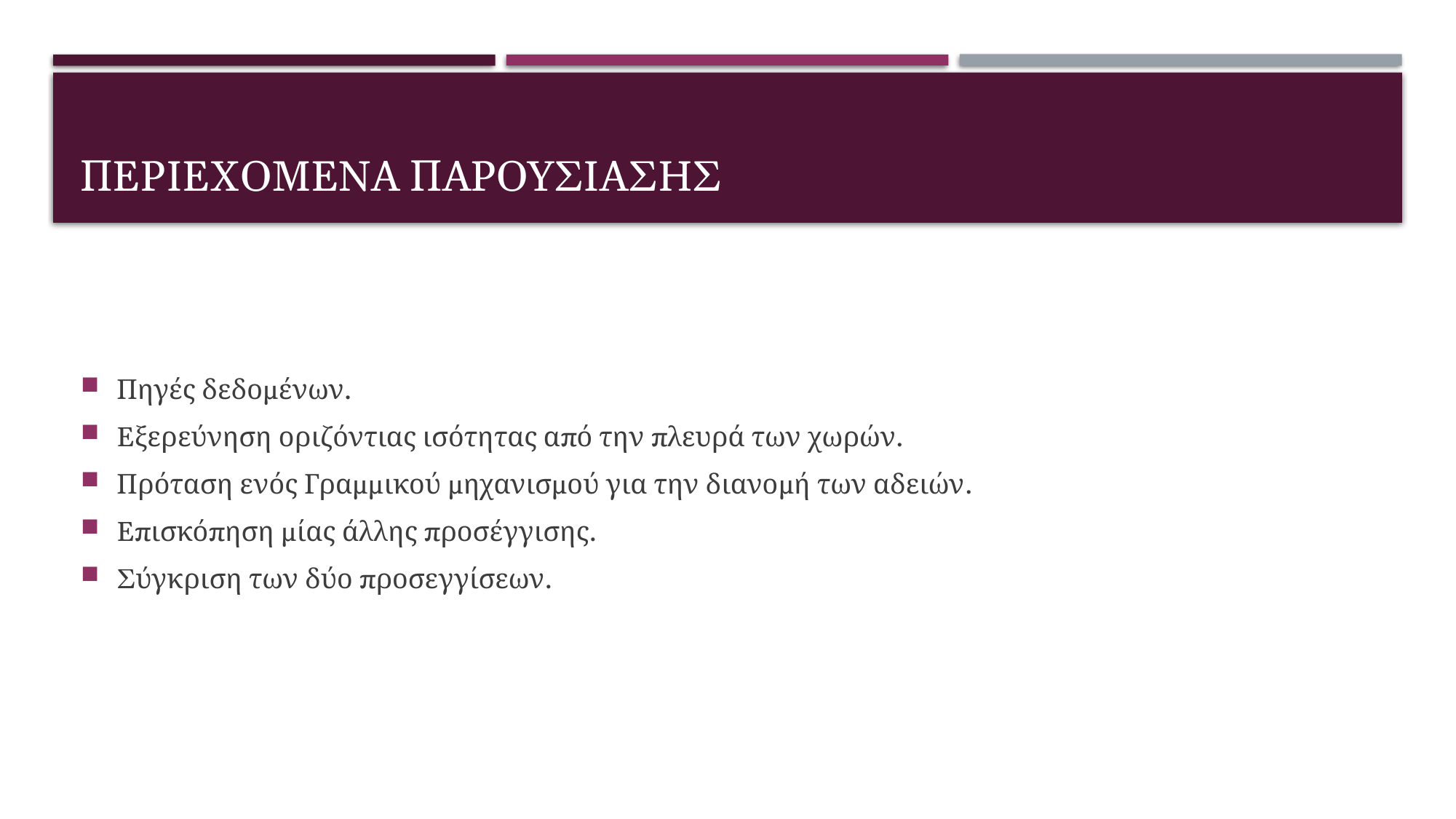

# Περιεχομενα παρουσιασησ
Πηγές δεδομένων.
Εξερεύνηση οριζόντιας ισότητας από την πλευρά των χωρών.
Πρόταση ενός Γραμμικού μηχανισμού για την διανομή των αδειών.
Επισκόπηση μίας άλλης προσέγγισης.
Σύγκριση των δύο προσεγγίσεων.